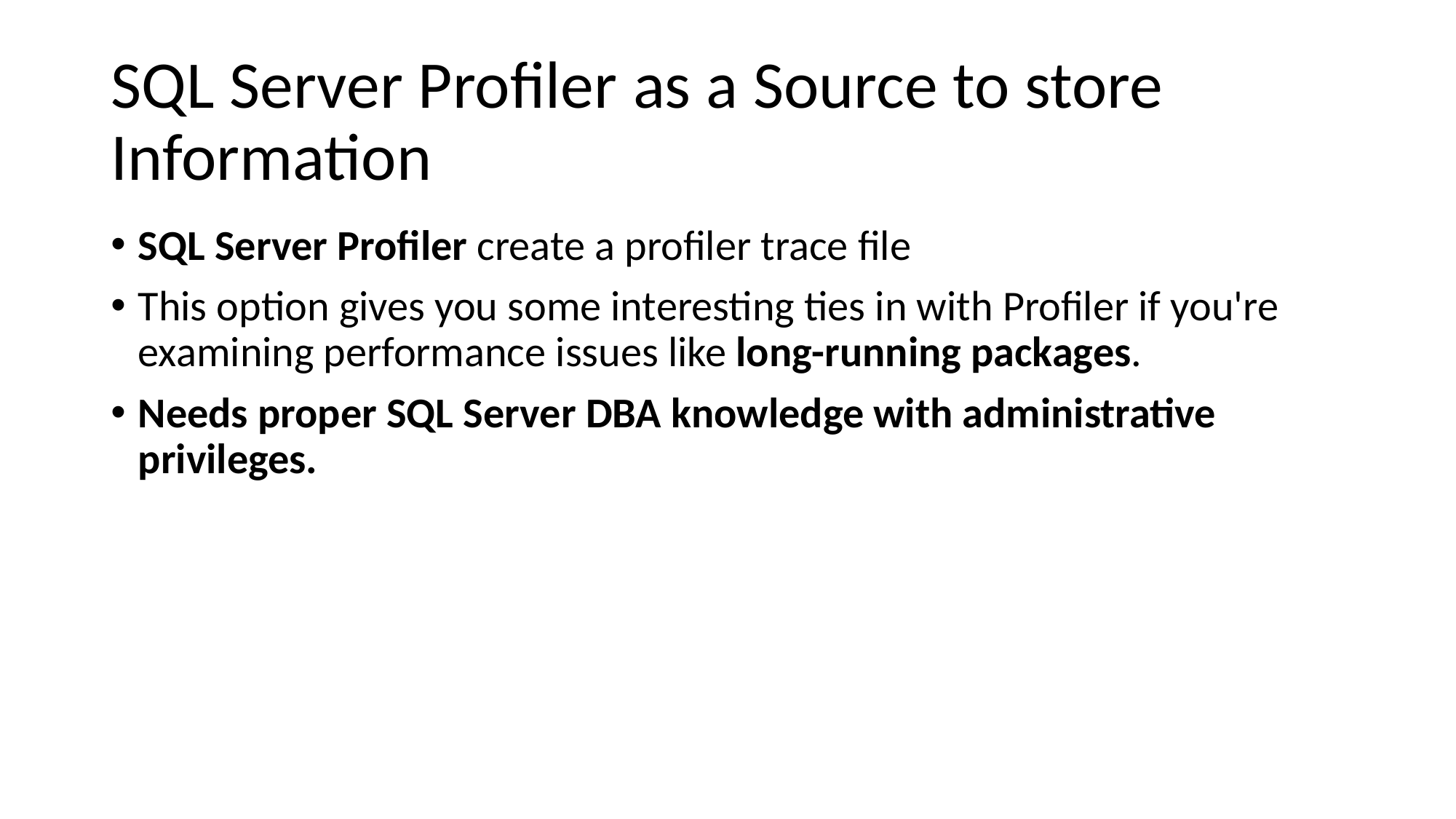

# SQL Server Profiler as a Source to store Information
SQL Server Profiler create a profiler trace file
This option gives you some interesting ties in with Profiler if you're examining performance issues like long-running packages.
Needs proper SQL Server DBA knowledge with administrative privileges.